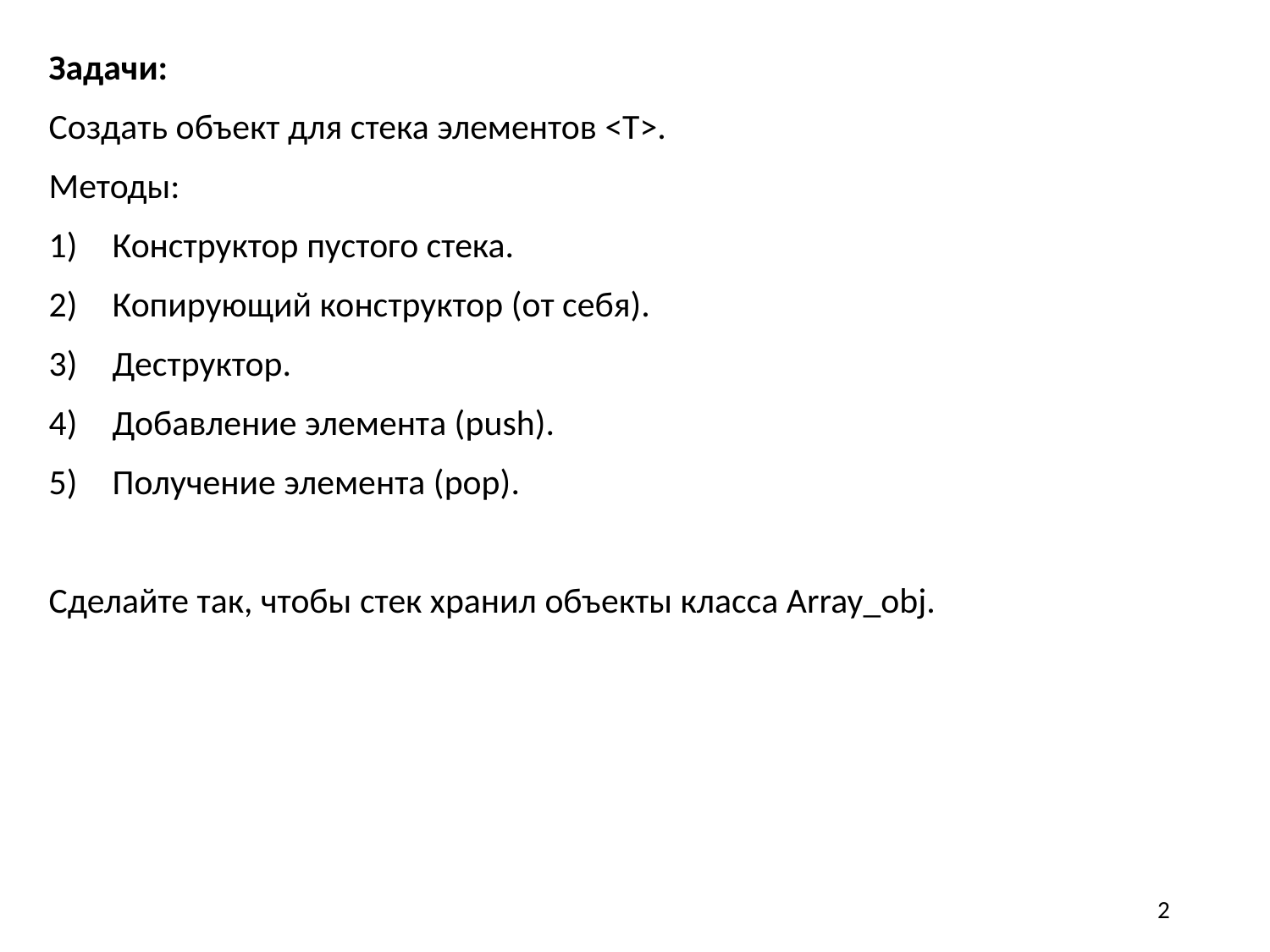

Задачи:
Создать объект для стека элементов <T>.
Методы:
Конструктор пустого стека.
Копирующий конструктор (от себя).
Деструктор.
Добавление элемента (push).
Получение элемента (pop).

Сделайте так, чтобы стек хранил объекты класса Array_obj.

2